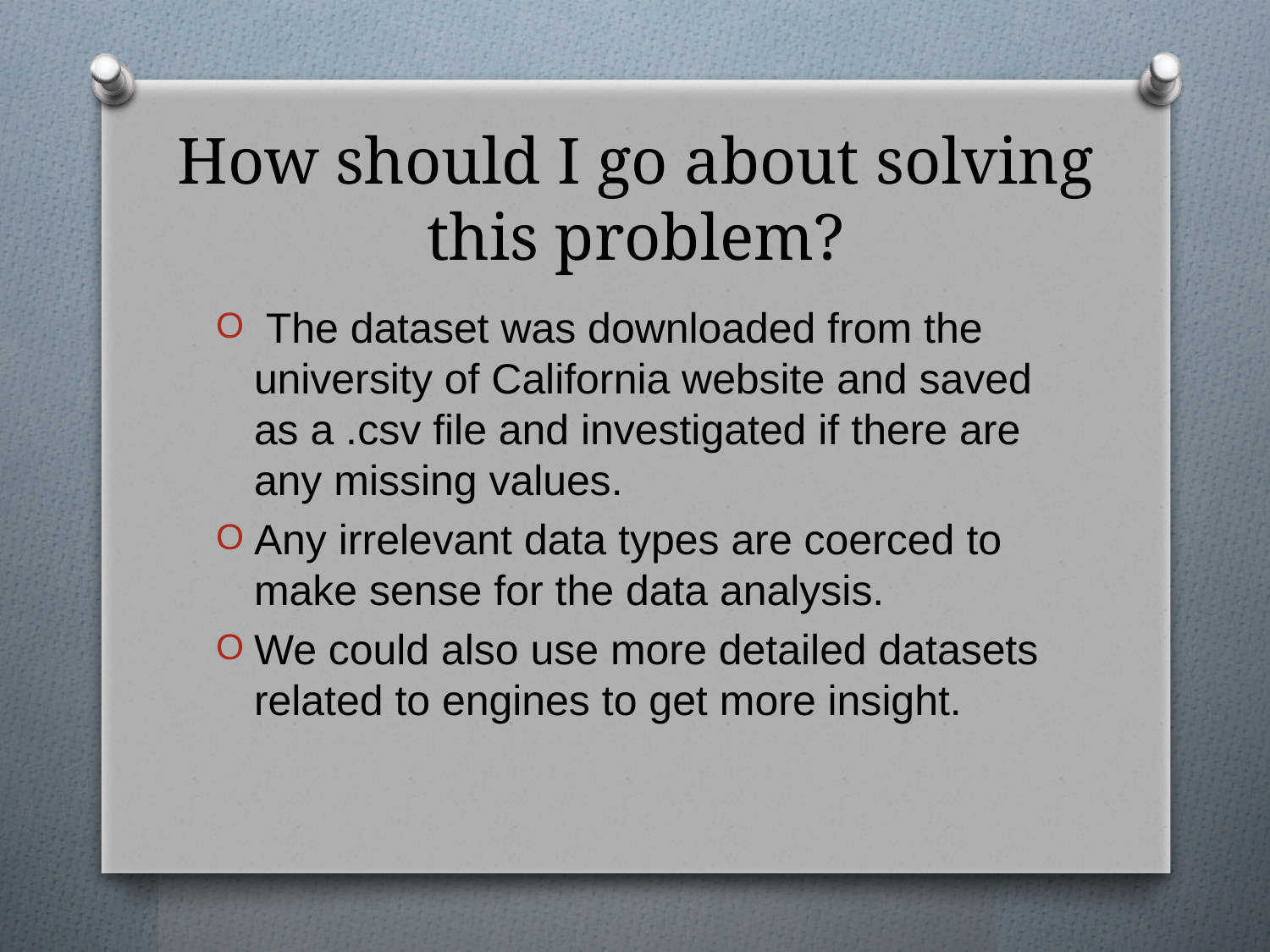

# How should I go about solving this problem?
 The dataset was downloaded from the university of California website and saved as a .csv file and investigated if there are any missing values.
Any irrelevant data types are coerced to make sense for the data analysis.
We could also use more detailed datasets related to engines to get more insight.